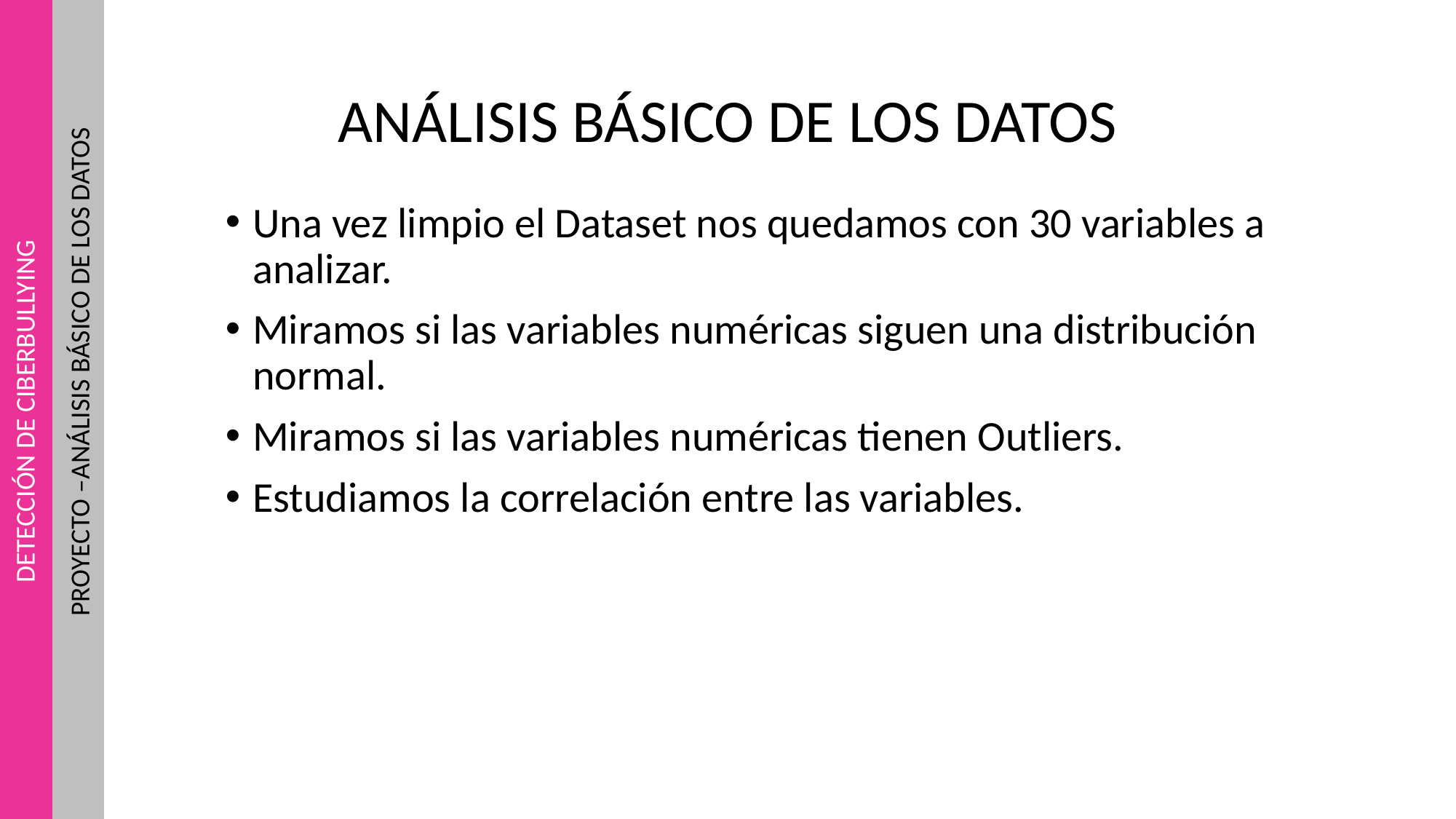

# ANÁLISIS BÁSICO DE LOS DATOS
Una vez limpio el Dataset nos quedamos con 30 variables a analizar.
Miramos si las variables numéricas siguen una distribución normal.
Miramos si las variables numéricas tienen Outliers.
Estudiamos la correlación entre las variables.
PROYECTO –ANÁLISIS BÁSICO DE LOS DATOS
DETECCIÓN DE CIBERBULLYING